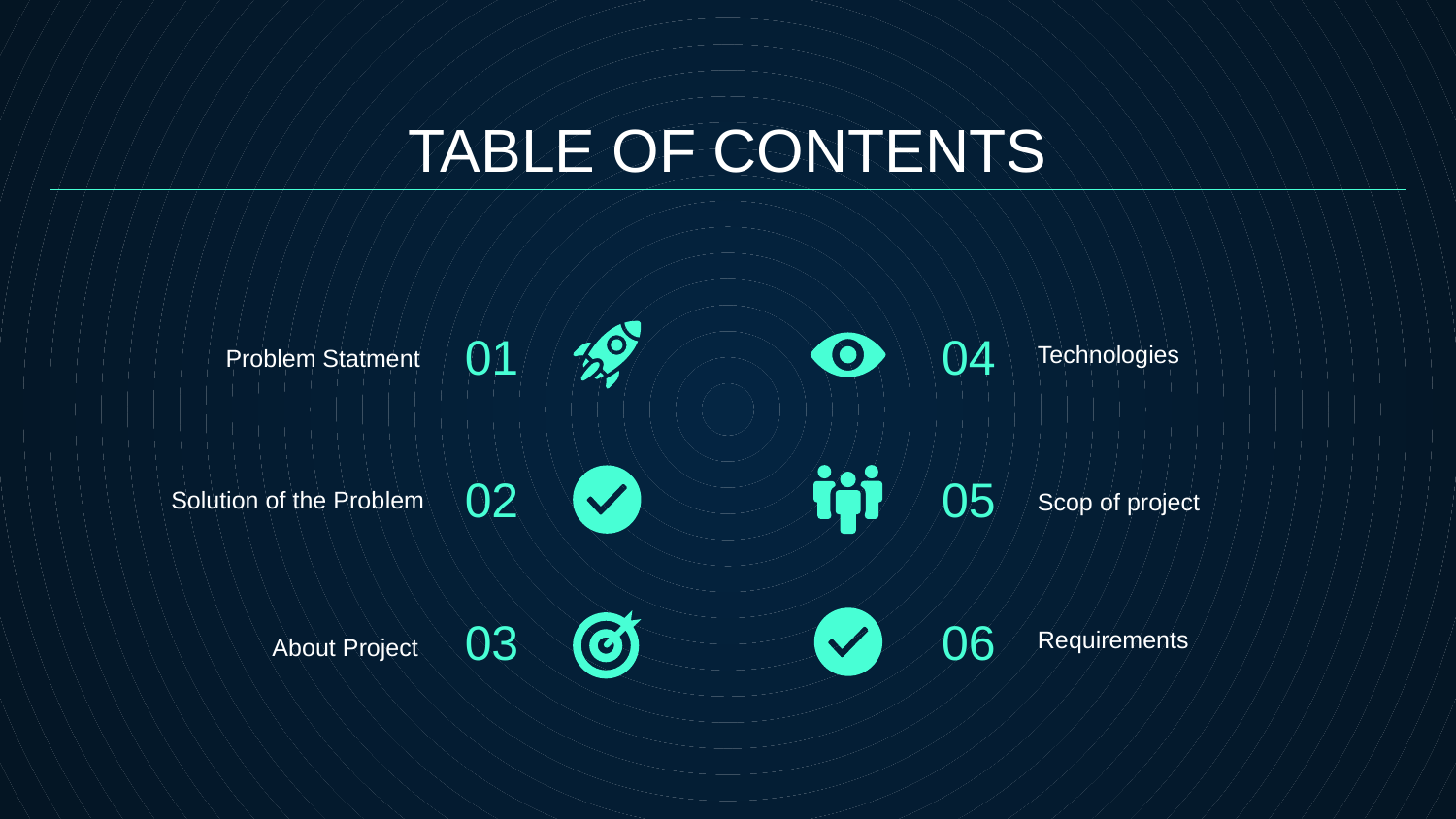

# TABLE OF CONTENTS
01
04

Technologies
Problem Statment
02
05

Solution of the Problem
Scop of project
03
06

Requirements
About Project